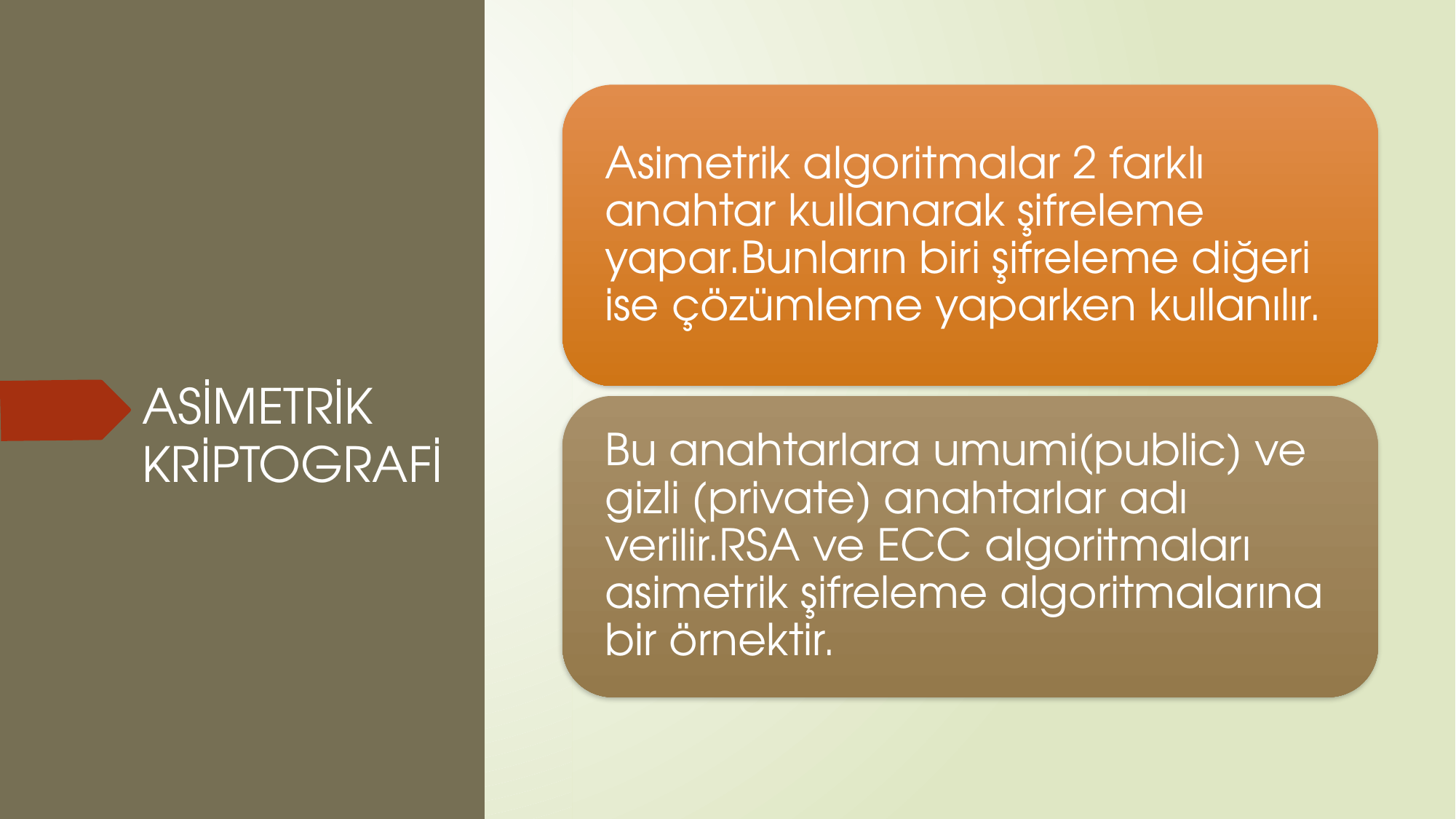

Asimetrik algoritmalar 2 farklı anahtar kullanarak şifreleme yapar.Bunların biri şifreleme diğeri ise çözümleme yaparken kullanılır.
Bu anahtarlara umumi(public) ve gizli (private) anahtarlar adı verilir.RSA ve ECC algoritmaları asimetrik şifreleme algoritmalarına bir örnektir.
# ASİMETRİK KRİPTOGRAFİ